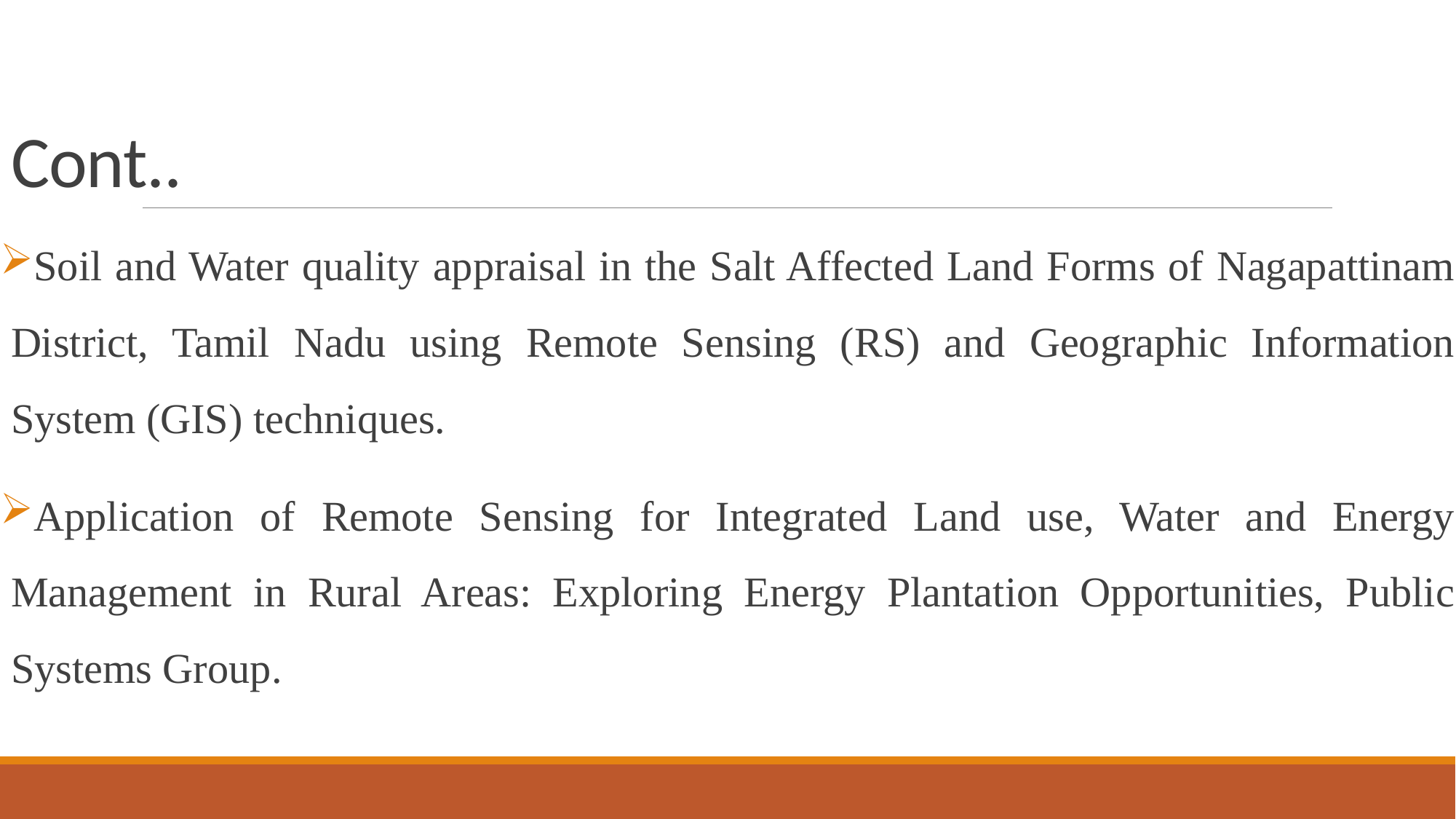

# Cont..
Soil and Water quality appraisal in the Salt Affected Land Forms of Nagapattinam District, Tamil Nadu using Remote Sensing (RS) and Geographic Information System (GIS) techniques.
Application of Remote Sensing for Integrated Land use, Water and Energy Management in Rural Areas: Exploring Energy Plantation Opportunities, Public Systems Group.